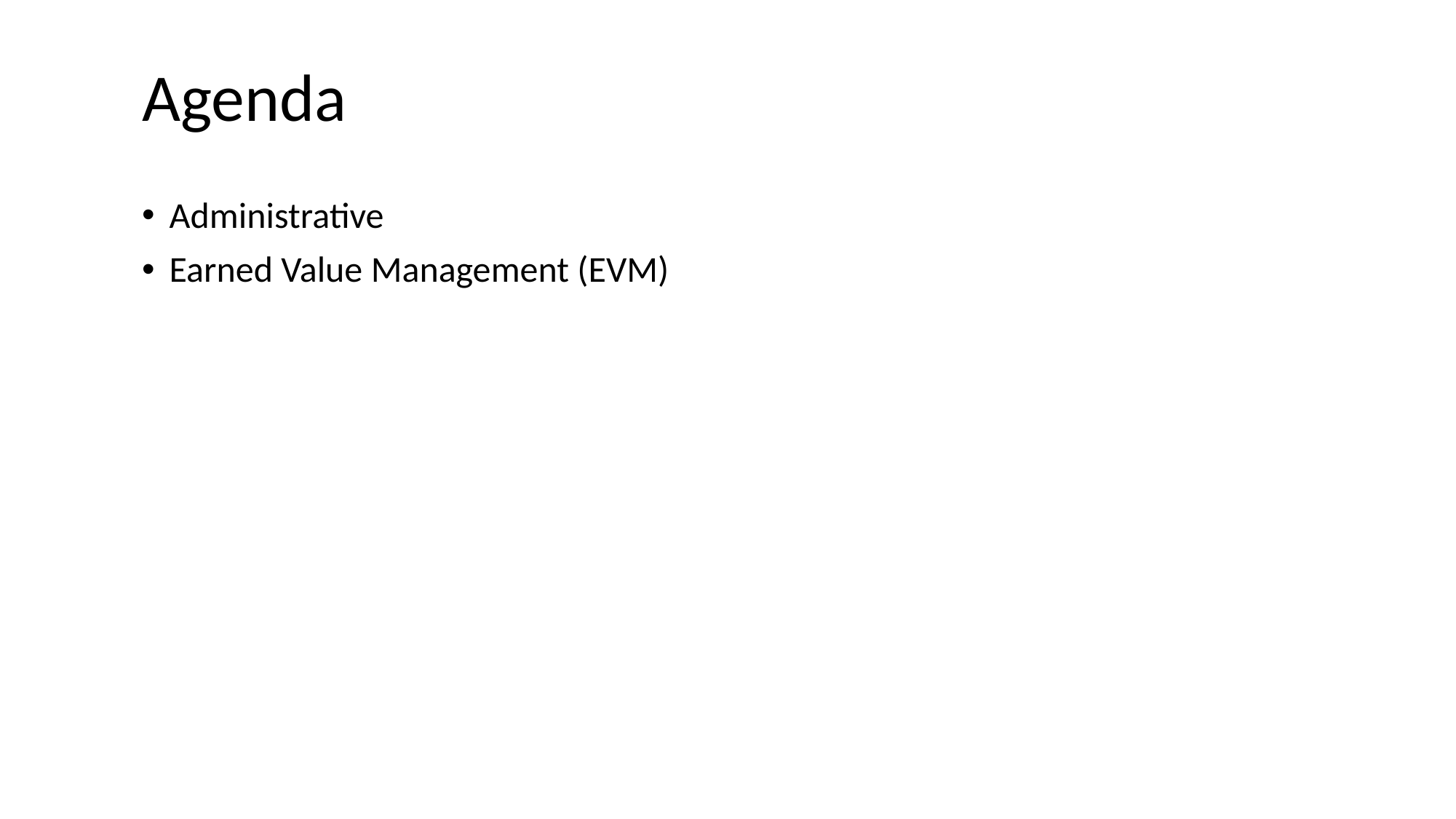

# Agenda
Administrative
Earned Value Management (EVM)